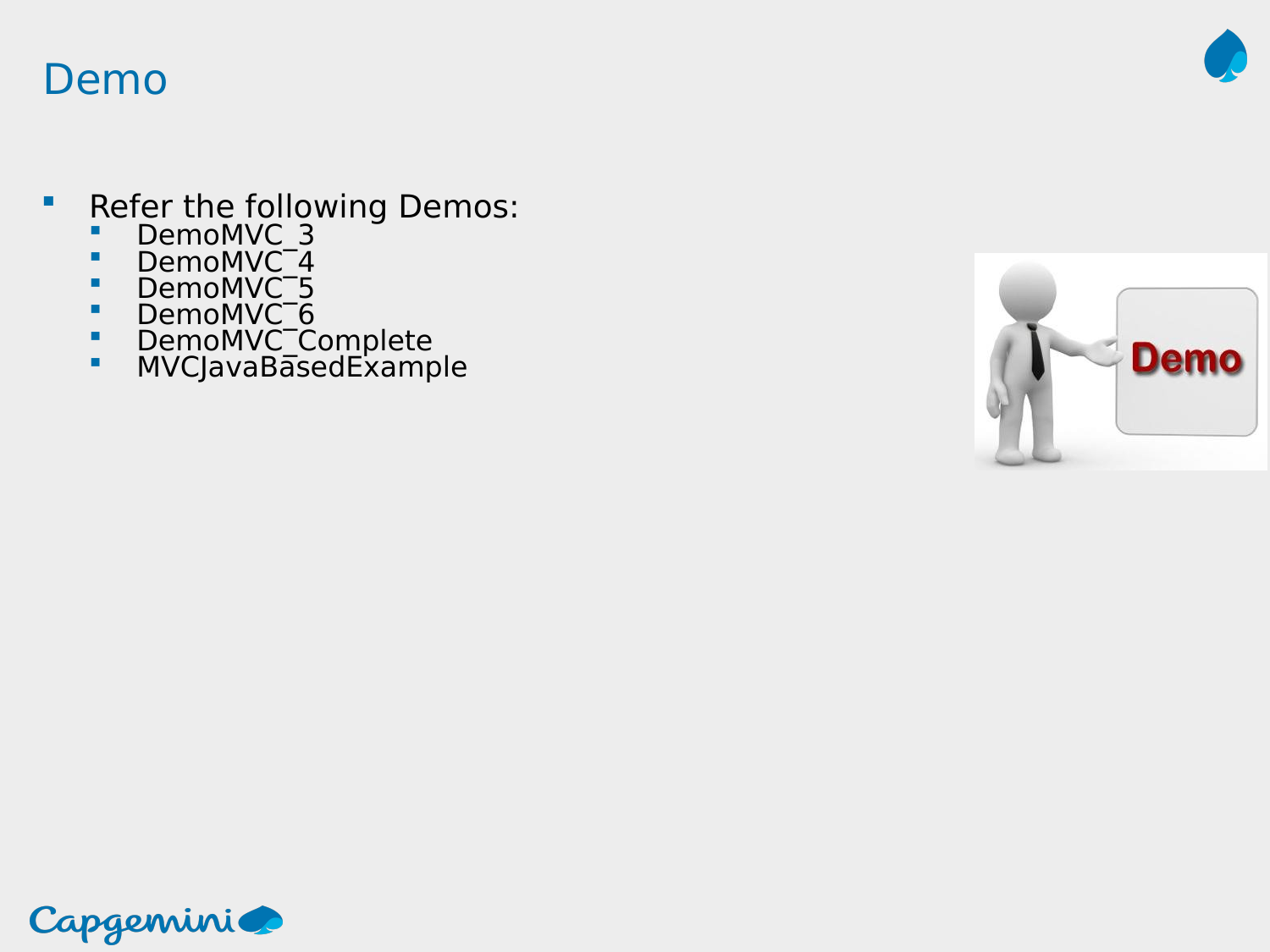

# Demo

Refer the following Demos:
DemoMVC_3
DemoMVC_4
DemoMVC_5
DemoMVC_6
DemoMVC_Complete
MVCJavaBasedExample